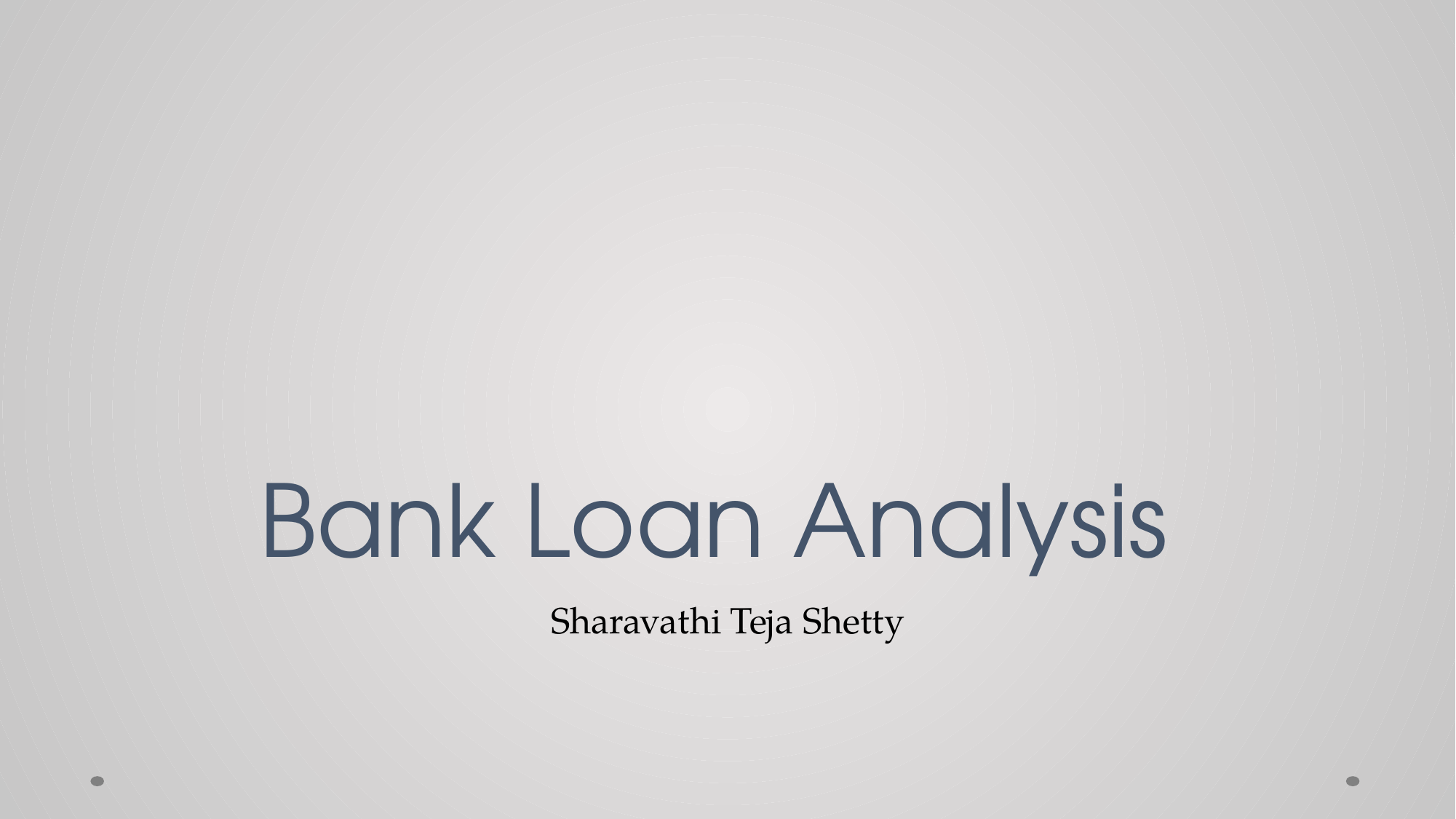

# Bank Loan Analysis
Sharavathi Teja Shetty